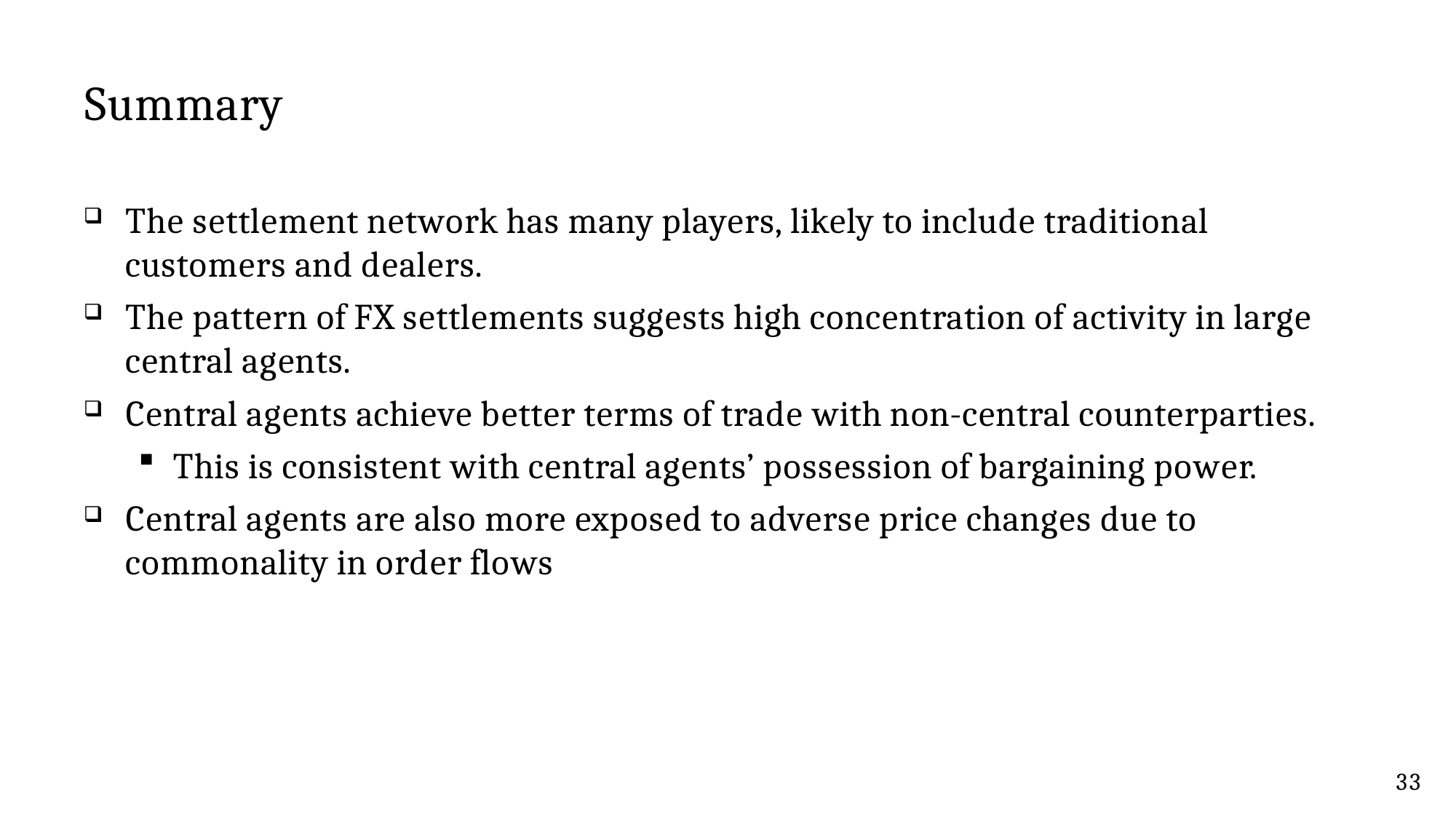

# Summary
The settlement network has many players, likely to include traditional customers and dealers.
The pattern of FX settlements suggests high concentration of activity in large central agents.
Central agents achieve better terms of trade with non-central counterparties.
This is consistent with central agents’ possession of bargaining power.
Central agents are also more exposed to adverse price changes due to commonality in order flows
33